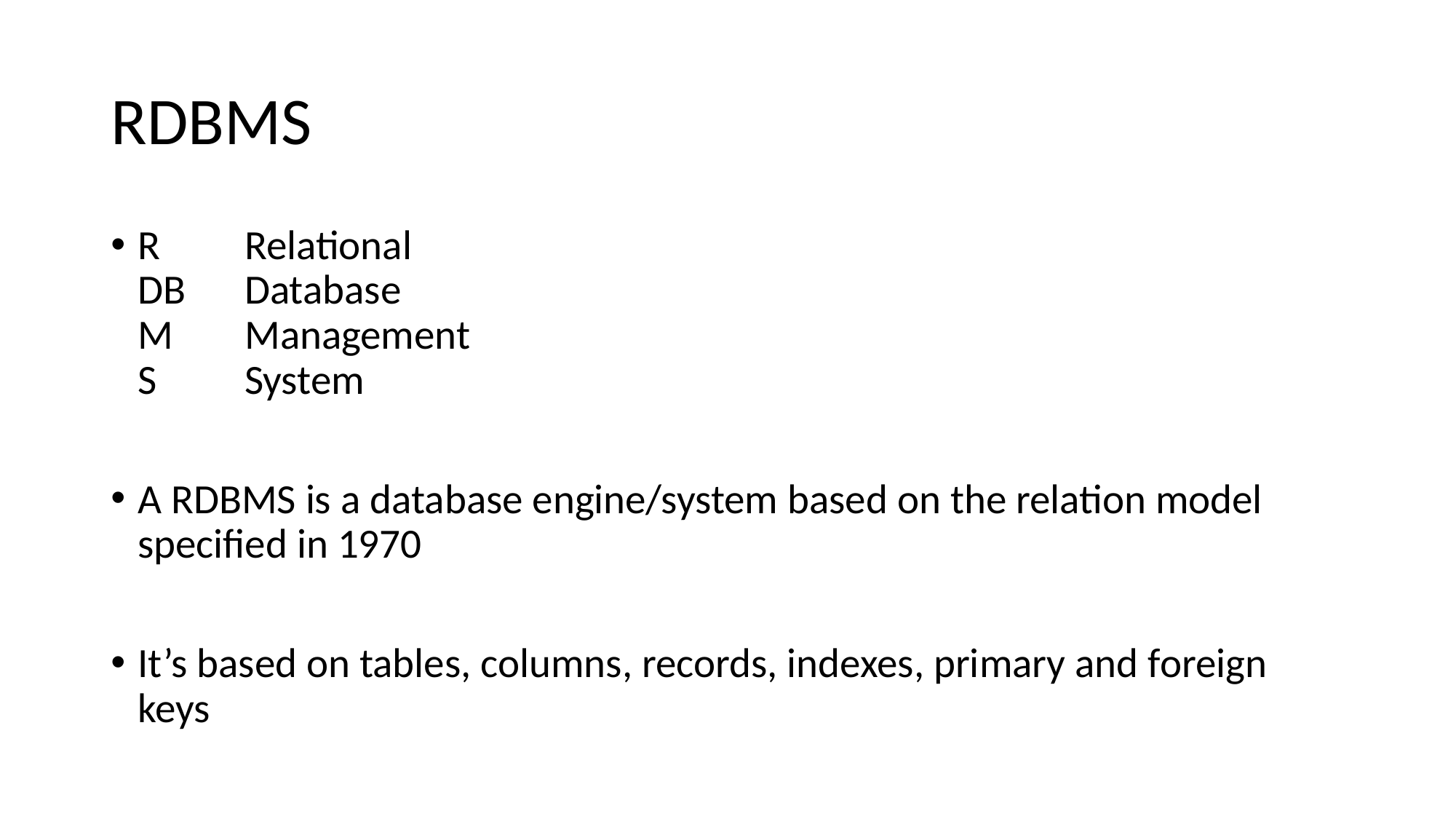

# RDBMS
R	Relational
DB	Database
M	Management
S	System

A RDBMS is a database engine/system based on the relation model specified in 1970

It’s based on tables, columns, records, indexes, primary and foreign keys